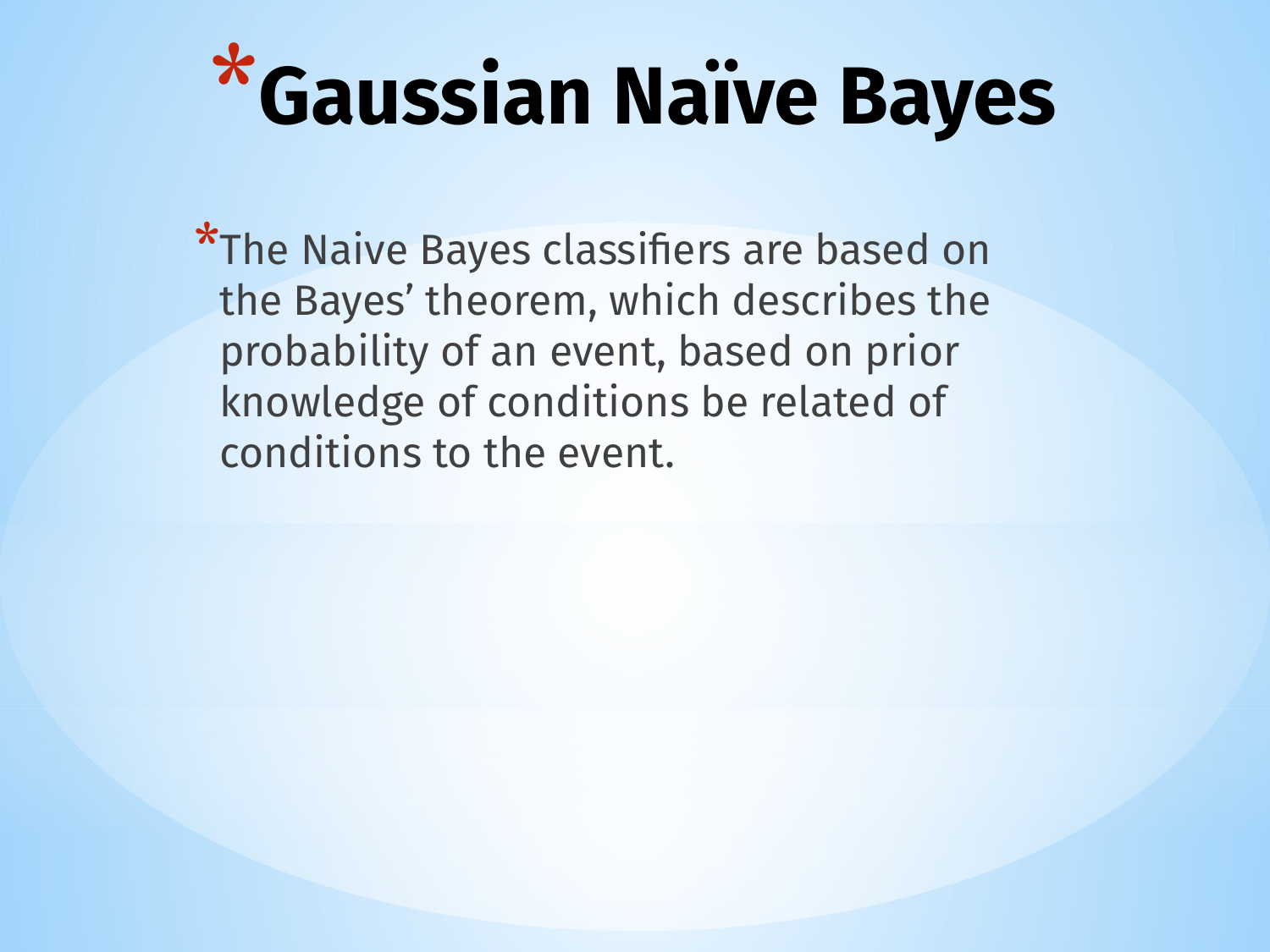

# Gaussian Naïve Bayes
The Naive Bayes classifiers are based on the Bayes’ theorem, which describes the probability of an event, based on prior knowledge of conditions be related of conditions to the event.